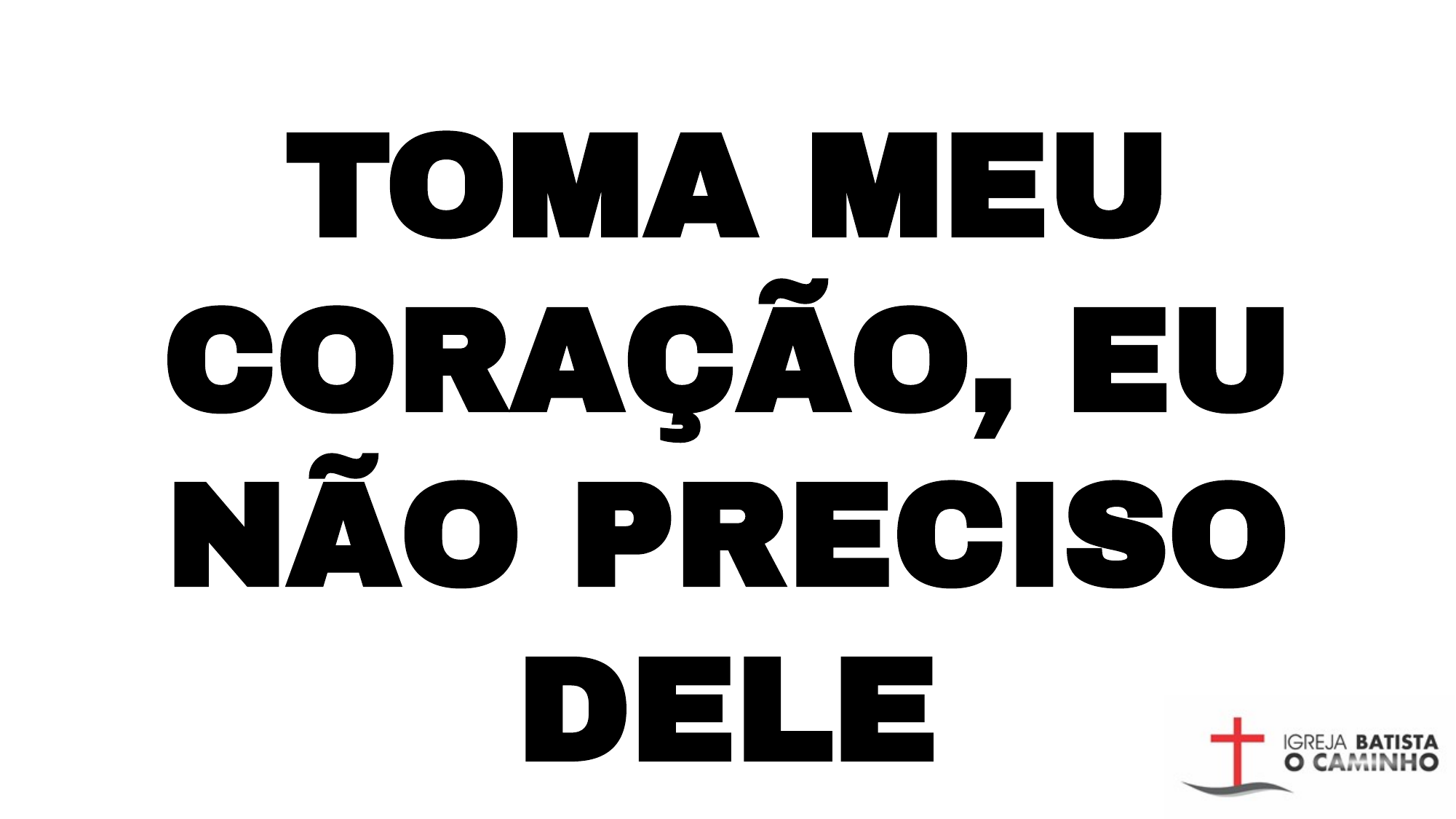

# Toma meu coração, eu não preciso dele